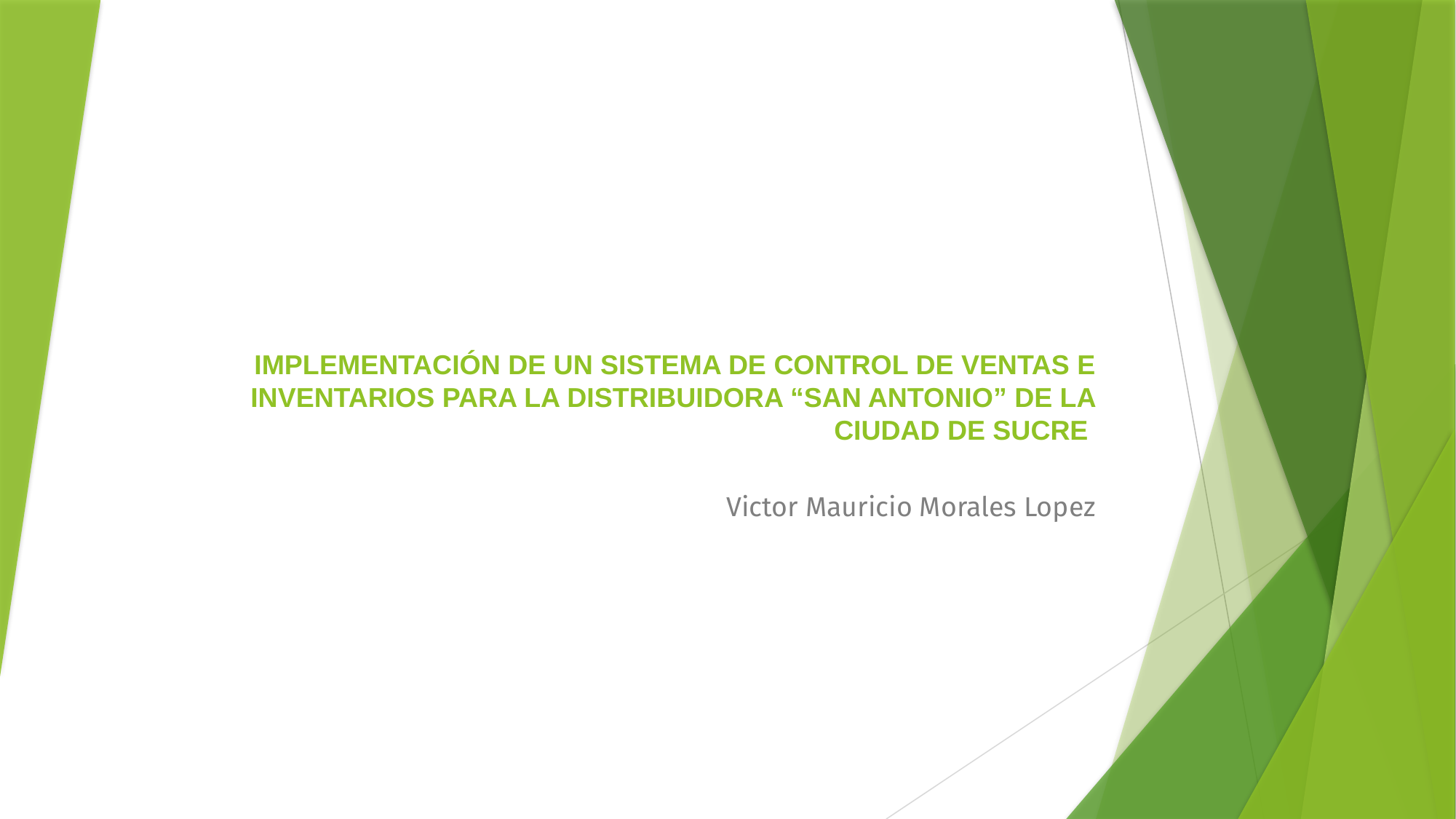

# IMPLEMENTACIÓN DE UN SISTEMA DE CONTROL DE VENTAS E INVENTARIOS PARA LA DISTRIBUIDORA “SAN ANTONIO” DE LA CIUDAD DE SUCRE
Victor Mauricio Morales Lopez